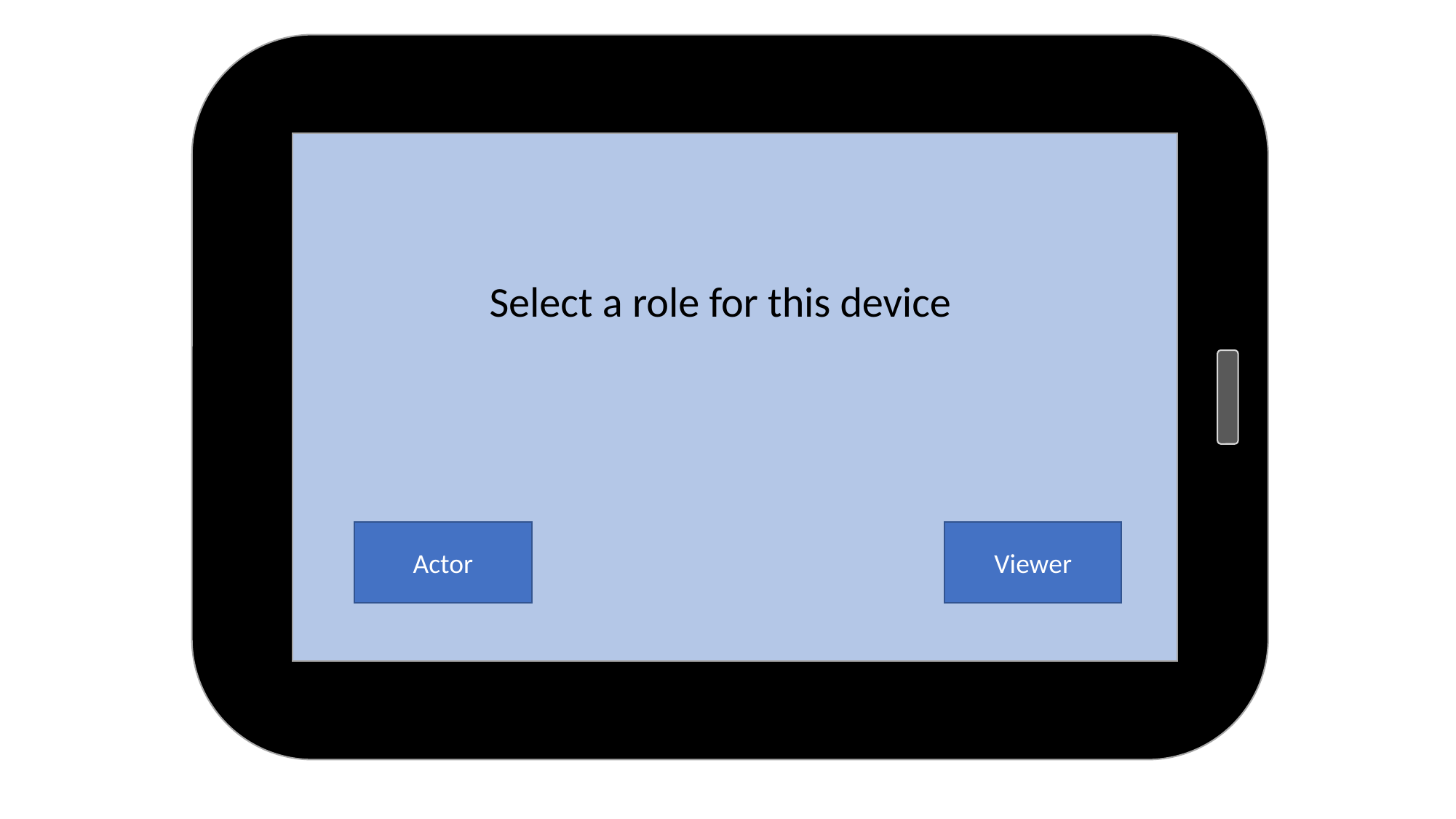

Select a role for this device

Actor
Viewer